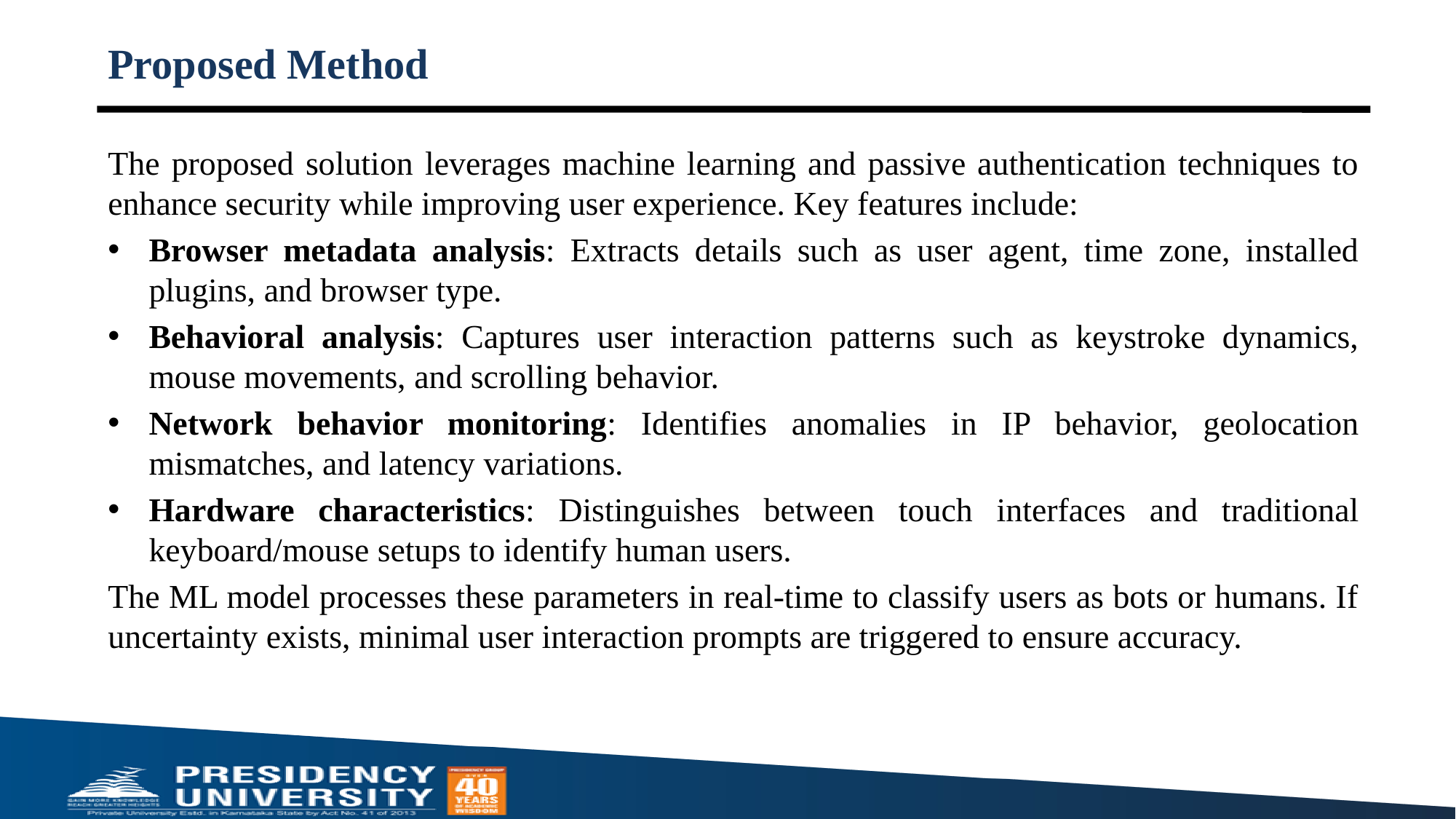

# Proposed Method
The proposed solution leverages machine learning and passive authentication techniques to enhance security while improving user experience. Key features include:
Browser metadata analysis: Extracts details such as user agent, time zone, installed plugins, and browser type.
Behavioral analysis: Captures user interaction patterns such as keystroke dynamics, mouse movements, and scrolling behavior.
Network behavior monitoring: Identifies anomalies in IP behavior, geolocation mismatches, and latency variations.
Hardware characteristics: Distinguishes between touch interfaces and traditional keyboard/mouse setups to identify human users.
The ML model processes these parameters in real-time to classify users as bots or humans. If uncertainty exists, minimal user interaction prompts are triggered to ensure accuracy.